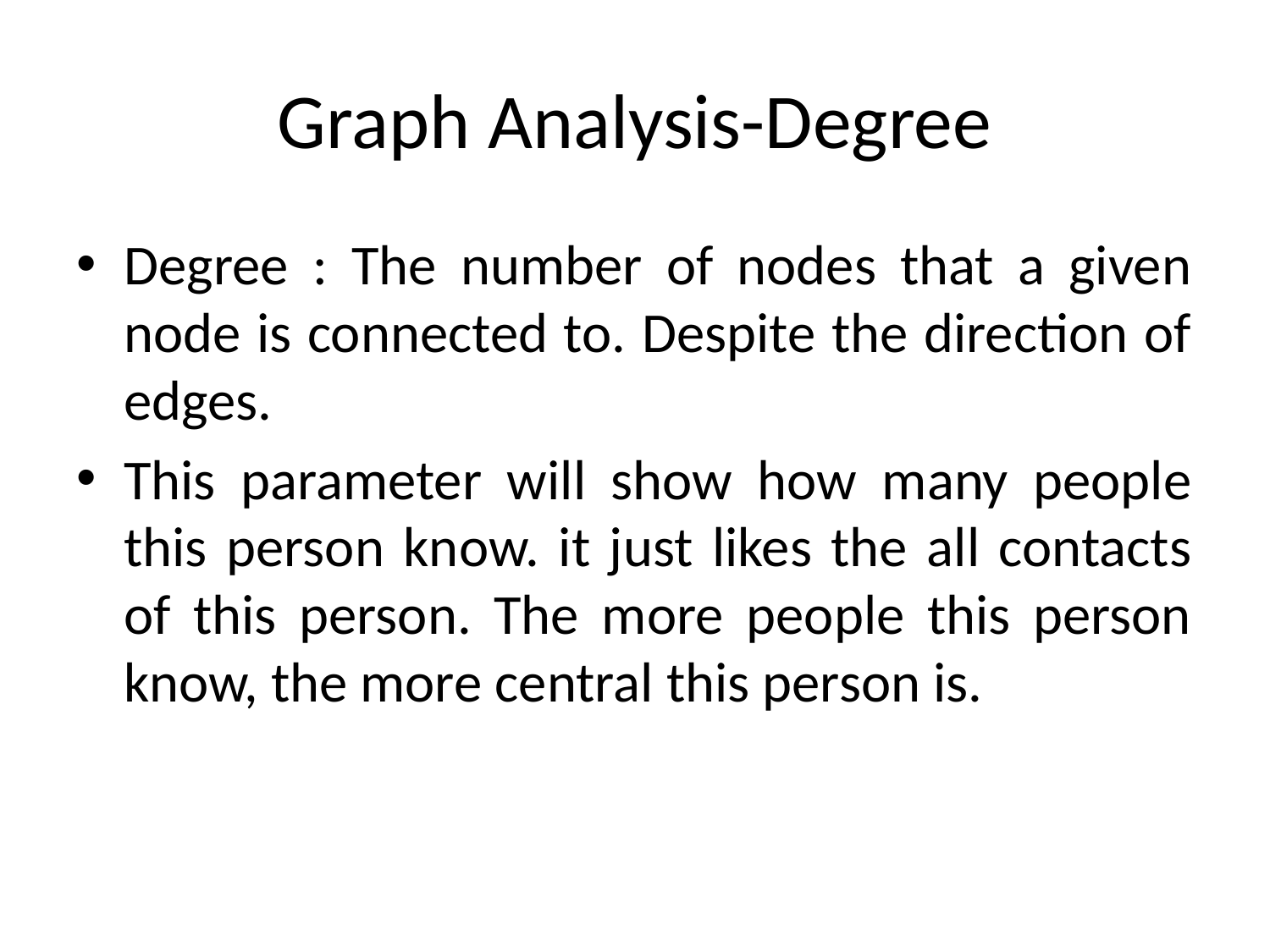

# Graph Analysis-Degree
Degree : The number of nodes that a given node is connected to. Despite the direction of edges.
This parameter will show how many people this person know. it just likes the all contacts of this person. The more people this person know, the more central this person is.